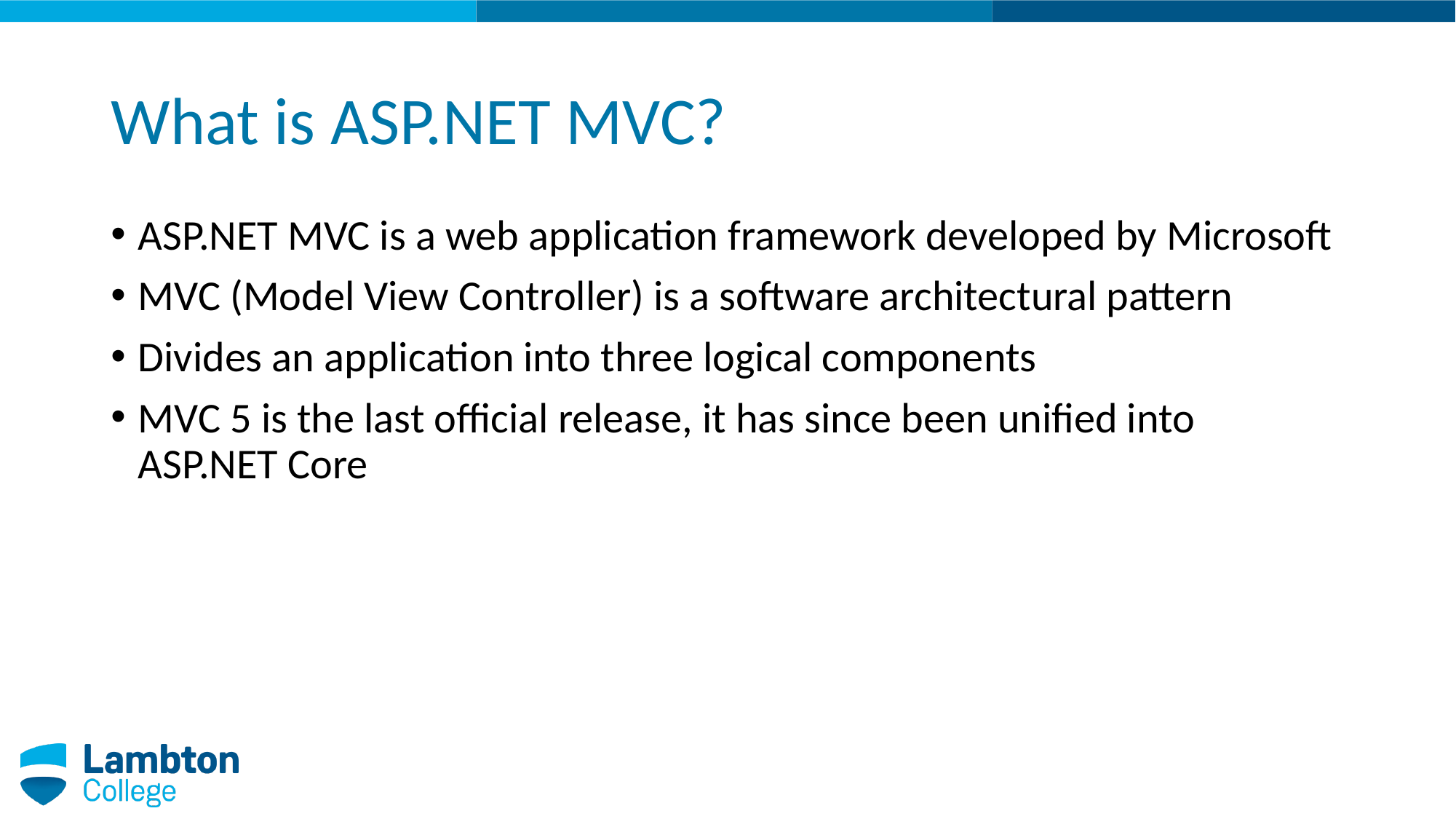

# What is ASP.NET MVC?
ASP.NET MVC is a web application framework developed by Microsoft
MVC (Model View Controller) is a software architectural pattern
Divides an application into three logical components
MVC 5 is the last official release, it has since been unified into ASP.NET Core